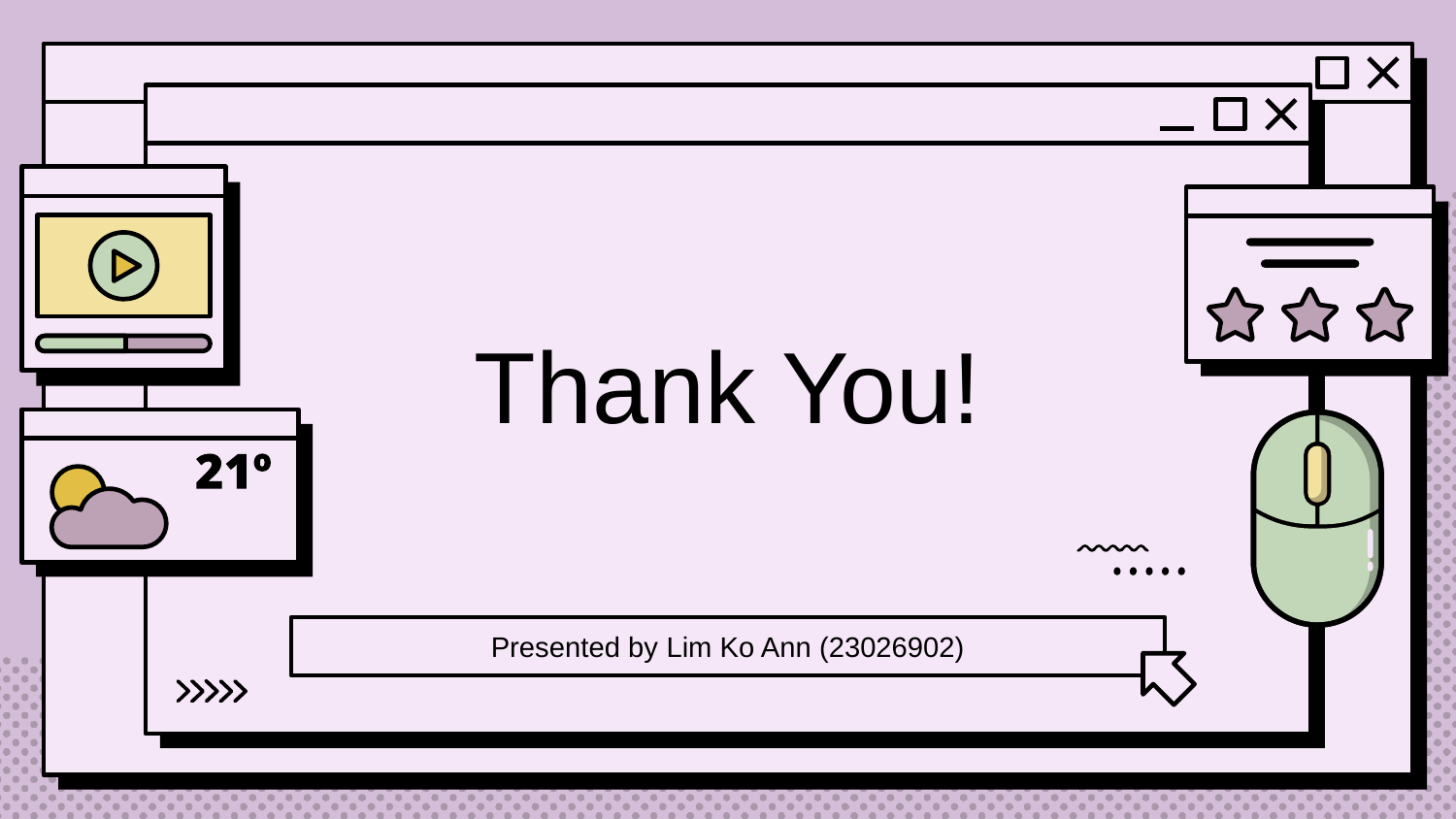

# Thank You!

Presented by Lim Ko Ann (23026902)